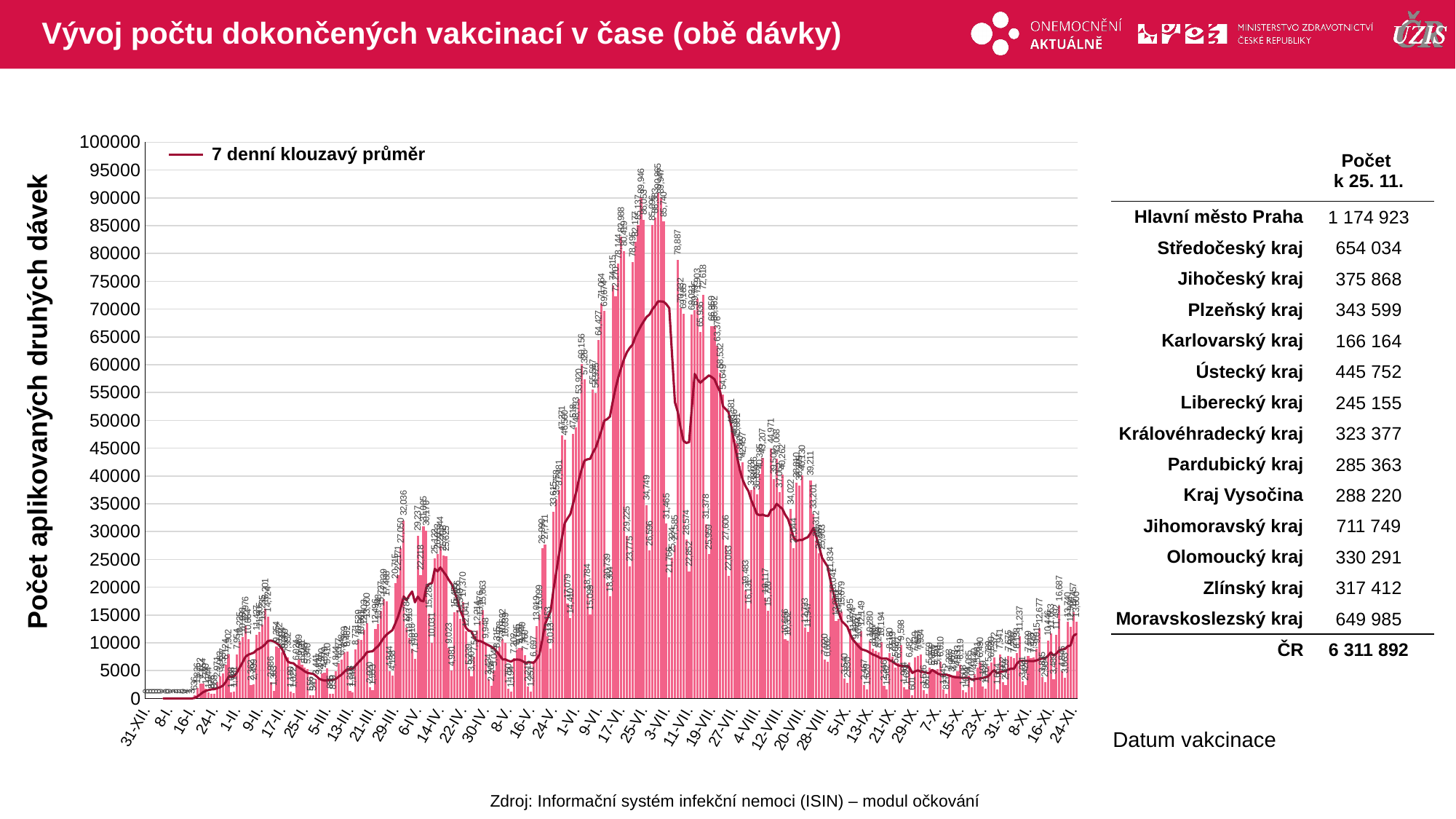

# Vývoj počtu dokončených vakcinací v čase (obě dávky)

### Chart

| Category | dokončené očkování |
|---|---|
| 31-XII. | 0.0 |
| 1-I. | 0.0 |
| 2-I. | 0.0 |
| 3-I. | 0.0 |
| 4-I. | 0.0 |
| 5-I. | 0.0 |
| 6-I. | 1.0 |
| 7-I. | 0.0 |
| 8-I. | 0.0 |
| 9-I. | 1.0 |
| 10-I. | 2.0 |
| 11-I. | 2.0 |
| 12-I. | 2.0 |
| 13-I. | 0.0 |
| 14-I. | 4.0 |
| 15-I. | 1.0 |
| 16-I. | 3.0 |
| 17-I. | 636.0 |
| 18-I. | 1826.0 |
| 19-I. | 2722.0 |
| 20-I. | 2654.0 |
| 21-I. | 1740.0 |
| 22-I. | 1044.0 |
| 23-I. | 878.0 |
| 24-I. | 868.0 |
| 25-I. | 2971.0 |
| 26-I. | 3983.0 |
| 27-I. | 4537.0 |
| 28-I. | 6124.0 |
| 29-I. | 7902.0 |
| 30-I. | 1088.0 |
| 31-I. | 1181.0 |
| 1-II. | 7954.0 |
| 2-II. | 10225.0 |
| 3-II. | 10998.0 |
| 4-II. | 12976.0 |
| 5-II. | 10664.0 |
| 6-II. | 2362.0 |
| 7-II. | 2499.0 |
| 8-II. | 11427.0 |
| 9-II. | 11905.0 |
| 10-II. | 13235.0 |
| 11-II. | 16201.0 |
| 12-II. | 14724.0 |
| 13-II. | 2986.0 |
| 14-II. | 1383.0 |
| 15-II. | 9354.0 |
| 16-II. | 9072.0 |
| 17-II. | 8304.0 |
| 18-II. | 8069.0 |
| 19-II. | 7352.0 |
| 20-II. | 1180.0 |
| 21-II. | 1022.0 |
| 22-II. | 6024.0 |
| 23-II. | 6969.0 |
| 24-II. | 6031.0 |
| 25-II. | 5545.0 |
| 26-II. | 5340.0 |
| 27-II. | 556.0 |
| 28-II. | 547.0 |
| 1-III. | 3441.0 |
| 2-III. | 3537.0 |
| 3-III. | 4500.0 |
| 4-III. | 4679.0 |
| 5-III. | 5410.0 |
| 6-III. | 855.0 |
| 7-III. | 839.0 |
| 8-III. | 4844.0 |
| 9-III. | 6377.0 |
| 10-III. | 6948.0 |
| 11-III. | 8369.0 |
| 12-III. | 8462.0 |
| 13-III. | 1303.0 |
| 14-III. | 1148.0 |
| 15-III. | 8771.0 |
| 16-III. | 10529.0 |
| 17-III. | 10501.0 |
| 18-III. | 12403.0 |
| 19-III. | 13600.0 |
| 20-III. | 2020.0 |
| 21-III. | 1553.0 |
| 22-III. | 12496.0 |
| 23-III. | 13348.0 |
| 24-III. | 15727.0 |
| 25-III. | 17839.0 |
| 26-III. | 17488.0 |
| 27-III. | 4844.0 |
| 28-III. | 4138.0 |
| 29-III. | 20715.0 |
| 30-III. | 22171.0 |
| 31-III. | 27050.0 |
| 1-IV. | 32036.0 |
| 2-IV. | 12784.0 |
| 3-IV. | 10913.0 |
| 4-IV. | 8916.0 |
| 5-IV. | 7178.0 |
| 6-IV. | 29237.0 |
| 7-IV. | 22218.0 |
| 8-IV. | 31005.0 |
| 9-IV. | 30170.0 |
| 10-IV. | 15288.0 |
| 11-IV. | 10031.0 |
| 12-IV. | 25122.0 |
| 13-IV. | 26033.0 |
| 14-IV. | 27344.0 |
| 15-IV. | 25708.0 |
| 16-IV. | 25625.0 |
| 17-IV. | 9023.0 |
| 18-IV. | 4981.0 |
| 19-IV. | 15455.0 |
| 20-IV. | 15856.0 |
| 21-IV. | 14340.0 |
| 22-IV. | 17370.0 |
| 23-IV. | 12041.0 |
| 24-IV. | 5239.0 |
| 25-IV. | 3990.0 |
| 26-IV. | 7540.0 |
| 27-IV. | 12214.0 |
| 28-IV. | 13976.0 |
| 29-IV. | 15863.0 |
| 30-IV. | 9948.0 |
| 1-V. | 3434.0 |
| 2-V. | 2264.0 |
| 3-V. | 5045.0 |
| 4-V. | 8315.0 |
| 5-V. | 9378.0 |
| 6-V. | 10692.0 |
| 7-V. | 10039.0 |
| 8-V. | 1750.0 |
| 9-V. | 1194.0 |
| 10-V. | 7202.0 |
| 11-V. | 8785.0 |
| 12-V. | 9081.0 |
| 13-V. | 9140.0 |
| 14-V. | 7760.0 |
| 15-V. | 2215.0 |
| 16-V. | 1251.0 |
| 17-V. | 6697.0 |
| 18-V. | 13019.0 |
| 19-V. | 15099.0 |
| 20-V. | 26990.0 |
| 21-V. | 27711.0 |
| 22-V. | 11153.0 |
| 23-V. | 9013.0 |
| 24-V. | 33615.0 |
| 25-V. | 35758.0 |
| 26-V. | 37481.0 |
| 27-V. | 47271.0 |
| 28-V. | 46500.0 |
| 29-V. | 17079.0 |
| 30-V. | 14410.0 |
| 31-V. | 47518.0 |
| 1-VI. | 48793.0 |
| 2-VI. | 53920.0 |
| 3-VI. | 60156.0 |
| 4-VI. | 57326.0 |
| 5-VI. | 18784.0 |
| 6-VI. | 15099.0 |
| 7-VI. | 55587.0 |
| 8-VI. | 54925.0 |
| 9-VI. | 64427.0 |
| 10-VI. | 71064.0 |
| 11-VI. | 69674.0 |
| 12-VI. | 20739.0 |
| 13-VI. | 18364.0 |
| 14-VI. | 74315.0 |
| 15-VI. | 72270.0 |
| 16-VI. | 78144.0 |
| 17-VI. | 82988.0 |
| 18-VI. | 80419.0 |
| 19-VI. | 29225.0 |
| 20-VI. | 23775.0 |
| 21-VI. | 78495.0 |
| 22-VI. | 82177.0 |
| 23-VI. | 85137.0 |
| 24-VI. | 89946.0 |
| 25-VI. | 86053.0 |
| 26-VI. | 34749.0 |
| 27-VI. | 26596.0 |
| 28-VI. | 85096.0 |
| 29-VI. | 86383.0 |
| 30-VI. | 90865.0 |
| 1-VII. | 89947.0 |
| 2-VII. | 85740.0 |
| 3-VII. | 31465.0 |
| 4-VII. | 21766.0 |
| 5-VII. | 25324.0 |
| 6-VII. | 27585.0 |
| 7-VII. | 78887.0 |
| 8-VII. | 70232.0 |
| 9-VII. | 69185.0 |
| 10-VII. | 28574.0 |
| 11-VII. | 22852.0 |
| 12-VII. | 69021.0 |
| 13-VII. | 69795.0 |
| 14-VII. | 71903.0 |
| 15-VII. | 65936.0 |
| 16-VII. | 72618.0 |
| 17-VII. | 31378.0 |
| 18-VII. | 25959.0 |
| 19-VII. | 66950.0 |
| 20-VII. | 66962.0 |
| 21-VII. | 63376.0 |
| 22-VII. | 58532.0 |
| 23-VII. | 54649.0 |
| 24-VII. | 27606.0 |
| 25-VII. | 22083.0 |
| 26-VII. | 48581.0 |
| 27-VII. | 46536.0 |
| 28-VII. | 45881.0 |
| 29-VII. | 41860.0 |
| 30-VII. | 42457.0 |
| 31-VII. | 19483.0 |
| 1-VIII. | 16131.0 |
| 2-VIII. | 37479.0 |
| 3-VIII. | 38026.0 |
| 4-VIII. | 36659.0 |
| 5-VIII. | 40385.0 |
| 6-VIII. | 43207.0 |
| 7-VIII. | 18117.0 |
| 8-VIII. | 15720.0 |
| 9-VIII. | 44971.0 |
| 10-VIII. | 39500.0 |
| 11-VIII. | 43068.0 |
| 12-VIII. | 37062.0 |
| 13-VIII. | 40262.0 |
| 14-VIII. | 10666.0 |
| 15-VIII. | 10352.0 |
| 16-VIII. | 34022.0 |
| 17-VIII. | 27044.0 |
| 18-VIII. | 38810.0 |
| 19-VIII. | 38305.0 |
| 20-VIII. | 40130.0 |
| 21-VIII. | 12723.0 |
| 22-VIII. | 11947.0 |
| 23-VIII. | 39211.0 |
| 24-VIII. | 33201.0 |
| 25-VIII. | 28312.0 |
| 26-VIII. | 26087.0 |
| 27-VIII. | 25903.0 |
| 28-VIII. | 7020.0 |
| 29-VIII. | 6602.0 |
| 30-VIII. | 21834.0 |
| 31-VIII. | 18041.0 |
| 1-IX. | 13970.0 |
| 2-IX. | 14351.0 |
| 3-IX. | 15679.0 |
| 4-IX. | 3540.0 |
| 5-IX. | 2830.0 |
| 6-IX. | 12495.0 |
| 7-IX. | 11074.0 |
| 8-IX. | 9825.0 |
| 9-IX. | 10041.0 |
| 10-IX. | 12149.0 |
| 11-IX. | 2467.0 |
| 12-IX. | 1620.0 |
| 13-IX. | 10280.0 |
| 14-IX. | 8987.0 |
| 15-IX. | 8502.0 |
| 16-IX. | 8249.0 |
| 17-IX. | 10194.0 |
| 18-IX. | 2346.0 |
| 19-IX. | 1562.0 |
| 20-IX. | 8180.0 |
| 21-IX. | 7519.0 |
| 22-IX. | 5502.0 |
| 23-IX. | 6392.0 |
| 24-IX. | 9598.0 |
| 25-IX. | 1984.0 |
| 26-IX. | 1624.0 |
| 27-IX. | 6482.0 |
| 28-IX. | 601.0 |
| 29-IX. | 7439.0 |
| 30-IX. | 7667.0 |
| 1-X. | 7934.0 |
| 2-X. | 1526.0 |
| 3-X. | 861.0 |
| 4-X. | 5559.0 |
| 5-X. | 5056.0 |
| 6-X. | 5151.0 |
| 7-X. | 5241.0 |
| 8-X. | 6610.0 |
| 9-X. | 1645.0 |
| 10-X. | 827.0 |
| 11-X. | 4393.0 |
| 12-X. | 3987.0 |
| 13-X. | 4173.0 |
| 14-X. | 4933.0 |
| 15-X. | 6119.0 |
| 16-X. | 1508.0 |
| 17-X. | 1044.0 |
| 18-X. | 4085.0 |
| 19-X. | 2076.0 |
| 20-X. | 4440.0 |
| 21-X. | 5581.0 |
| 22-X. | 6490.0 |
| 23-X. | 2199.0 |
| 24-X. | 1764.0 |
| 25-X. | 5789.0 |
| 26-X. | 6520.0 |
| 27-X. | 7372.0 |
| 28-X. | 1664.0 |
| 29-X. | 7941.0 |
| 30-X. | 2902.0 |
| 31-X. | 2459.0 |
| 1-XI. | 7675.0 |
| 2-XI. | 7500.0 |
| 3-XI. | 7270.0 |
| 4-XI. | 8138.0 |
| 5-XI. | 11237.0 |
| 6-XI. | 3031.0 |
| 7-XI. | 2428.0 |
| 8-XI. | 7609.0 |
| 9-XI. | 7273.0 |
| 10-XI. | 7342.0 |
| 11-XI. | 9015.0 |
| 12-XI. | 12677.0 |
| 13-XI. | 3835.0 |
| 14-XI. | 2984.0 |
| 15-XI. | 10446.0 |
| 16-XI. | 11663.0 |
| 17-XI. | 3489.0 |
| 18-XI. | 11492.0 |
| 19-XI. | 16687.0 |
| 20-XI. | 4846.0 |
| 21-XI. | 3663.0 |
| 22-XI. | 13740.0 |
| 23-XI. | 12904.0 |
| 24-XI. | 15457.0 |
| 25-XI. | 13800.0 |
|  | Počet k 25. 11. |
| --- | --- |
| Hlavní město Praha | 1 174 923 |
| Středočeský kraj | 654 034 |
| Jihočeský kraj | 375 868 |
| Plzeňský kraj | 343 599 |
| Karlovarský kraj | 166 164 |
| Ústecký kraj | 445 752 |
| Liberecký kraj | 245 155 |
| Královéhradecký kraj | 323 377 |
| Pardubický kraj | 285 363 |
| Kraj Vysočina | 288 220 |
| Jihomoravský kraj | 711 749 |
| Olomoucký kraj | 330 291 |
| Zlínský kraj | 317 412 |
| Moravskoslezský kraj | 649 985 |
| ČR | 6 311 892 |
7 denní klouzavý průměr
Počet aplikovaných druhých dávek
Datum vakcinace
Zdroj: Informační systém infekční nemoci (ISIN) – modul očkování